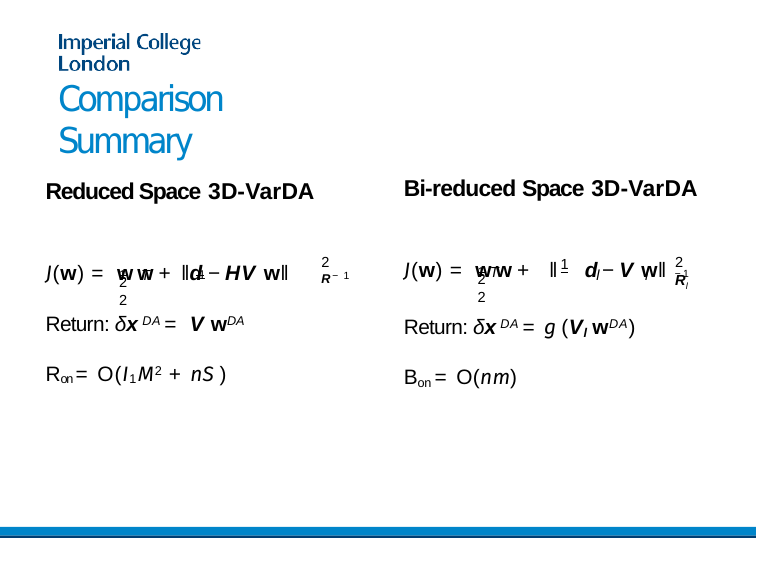

# Comparison Summary
Bi-reduced Space 3D-VarDA
Reduced Space 3D-VarDA
2
1
1 T
2
R−1
J(w) = w w + ǁ
d − V wǁ −1
1     T	1
J(w) = w w + ǁd − HV wǁ
l	l
Rl
2	2
2	2

Return: δx DA = V wDA
Return: δx DA = g (Vl wDA)
Ron = O(I1M2 + nS )
Bon = O(nm)